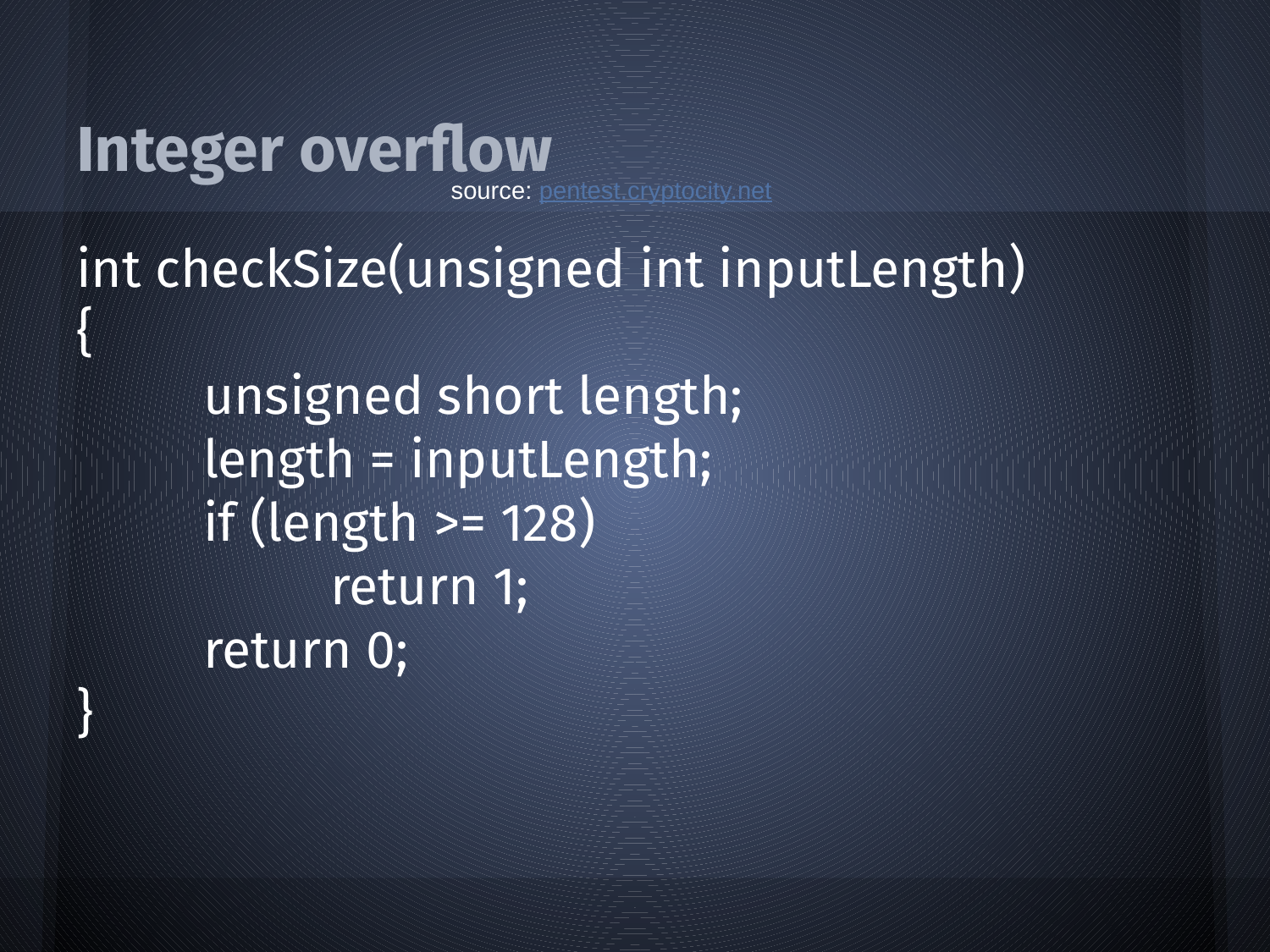

# Integer overflow
source: pentest.cryptocity.net
int checkSize(unsigned int inputLength)
{
	unsigned short length;
	length = inputLength;
	if (length >= 128)
		return 1;
	return 0;
}